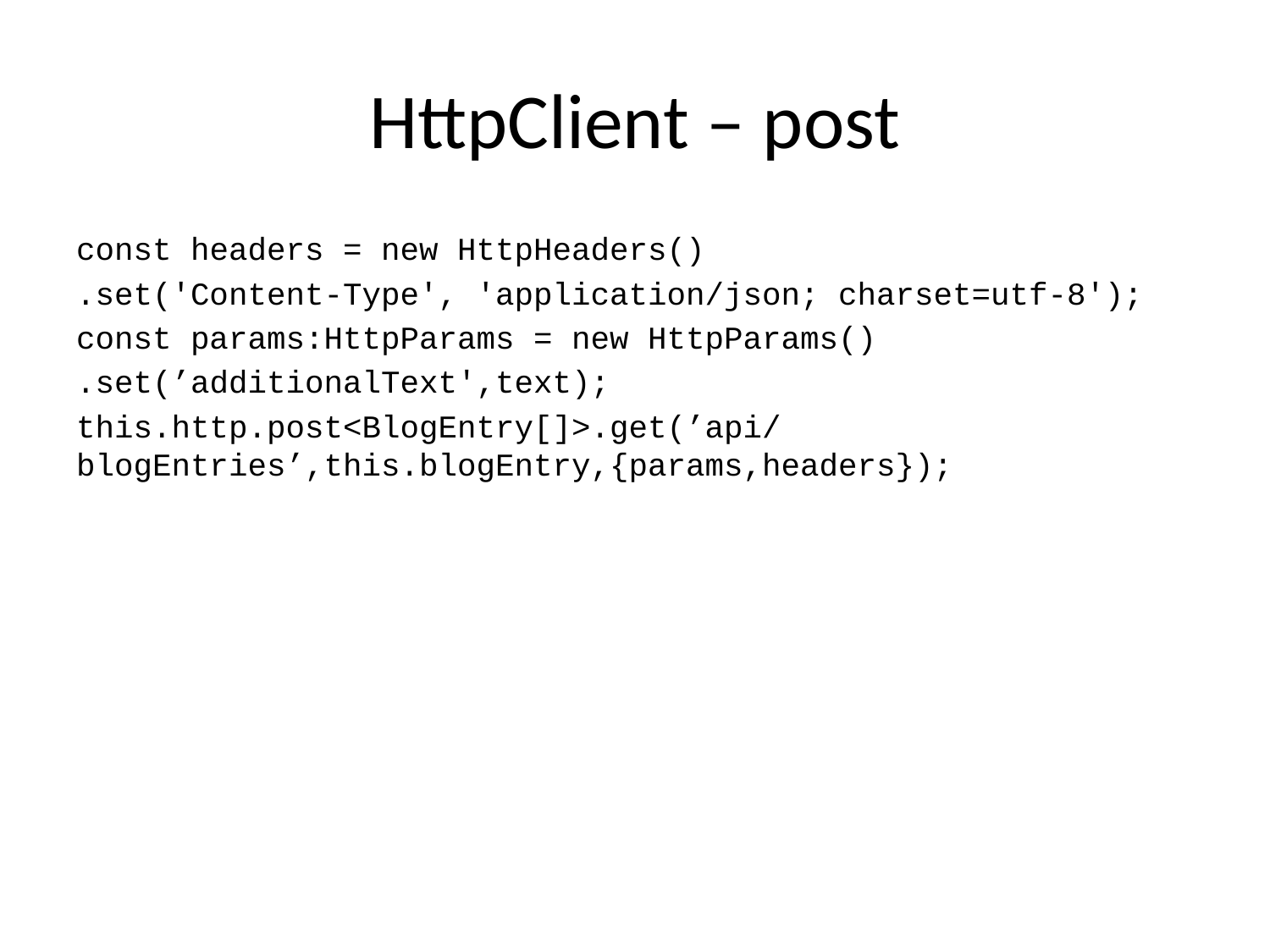

# HttpClient – post
const headers = new HttpHeaders()
.set('Content-Type', 'application/json; charset=utf-8');
const params:HttpParams = new HttpParams()
.set(’additionalText',text);
this.http.post<BlogEntry[]>.get(’api/blogEntries’,this.blogEntry,{params,headers});